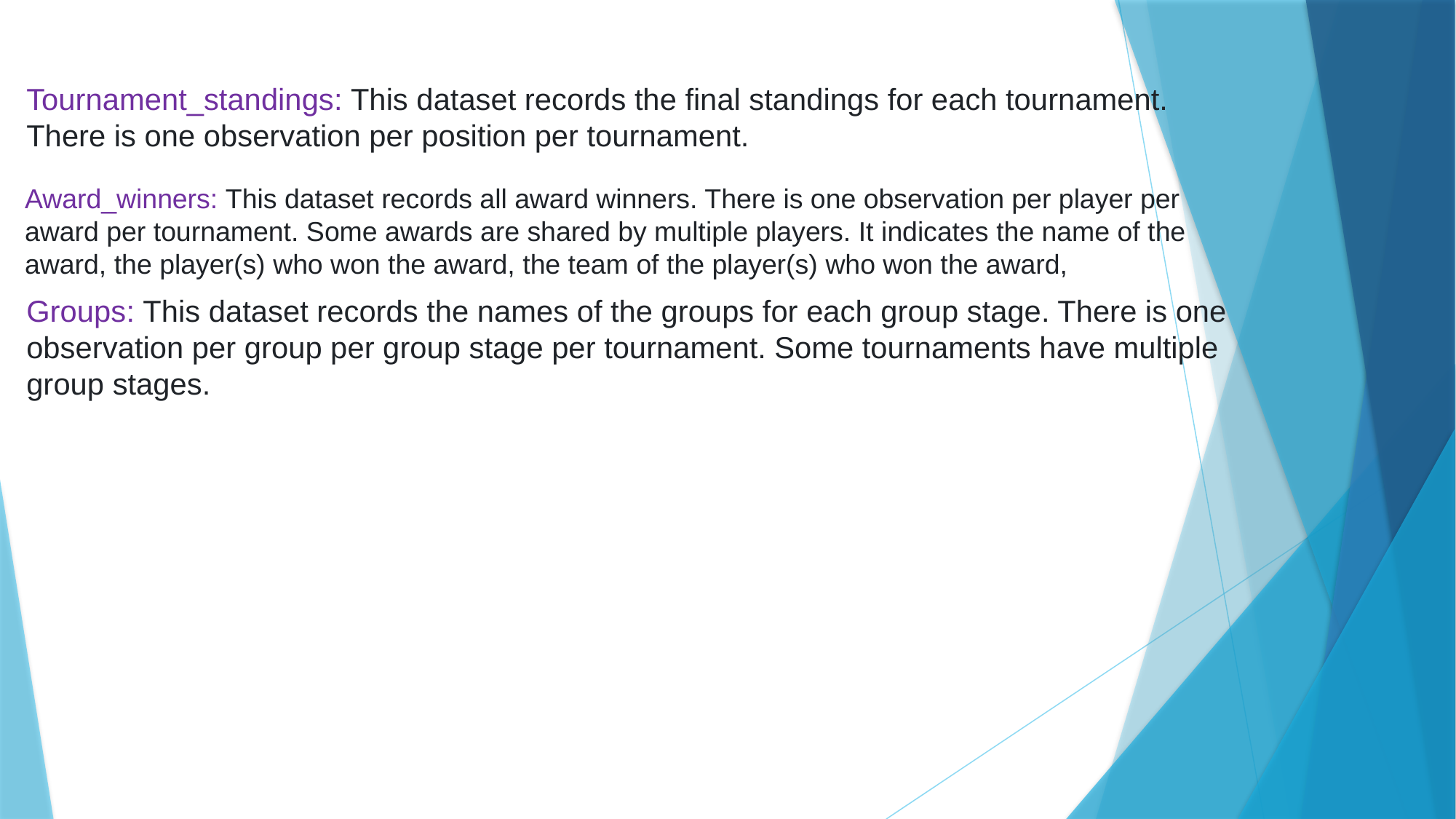

Tournament_standings: This dataset records the final standings for each tournament. There is one observation per position per tournament.
Award_winners: This dataset records all award winners. There is one observation per player per award per tournament. Some awards are shared by multiple players. It indicates the name of the award, the player(s) who won the award, the team of the player(s) who won the award,
# Groups: This dataset records the names of the groups for each group stage. There is one observation per group per group stage per tournament. Some tournaments have multiple group stages.